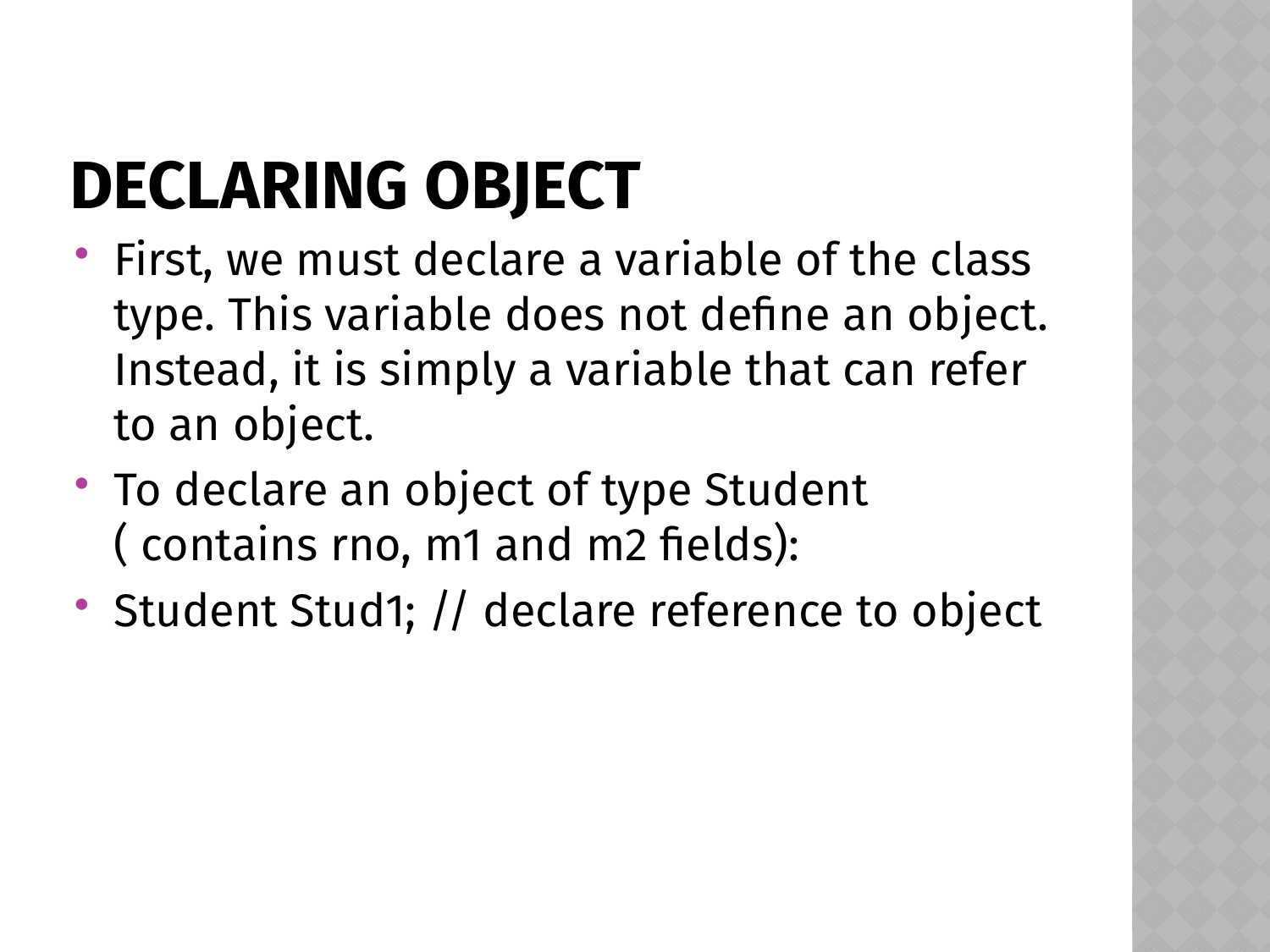

# Declaring Object
First, we must declare a variable of the class type. This variable does not define an object. Instead, it is simply a variable that can refer to an object.
To declare an object of type Student ( contains rno, m1 and m2 fields):
Student Stud1; // declare reference to object